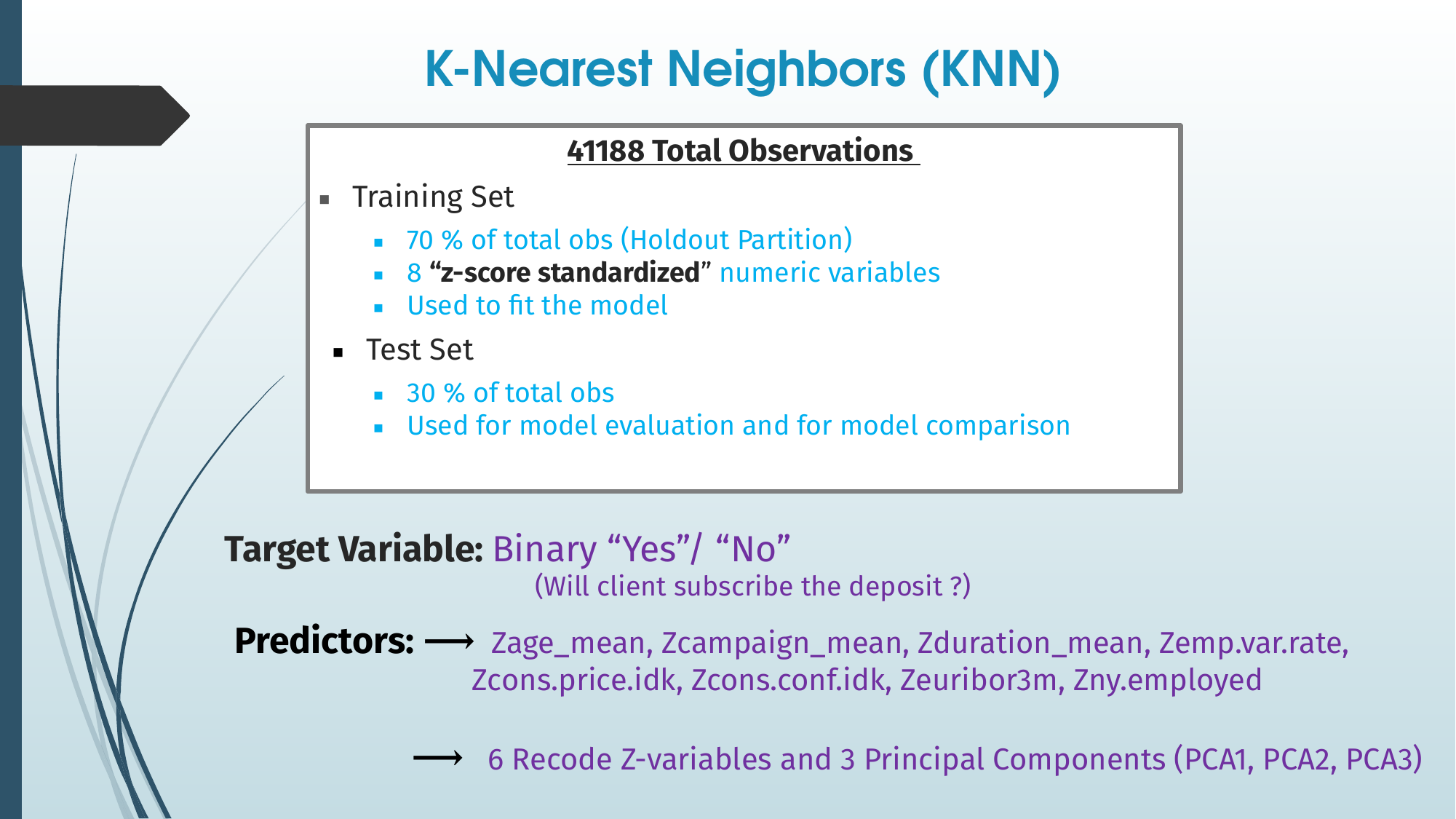

K-Nearest Neighbors (KNN)
41188 Total Observations
Training Set
70 % of total obs (Holdout Partition)
8 “z-score standardized” numeric variables
Used to fit the model
Test Set
30 % of total obs
Used for model evaluation and for model comparison

 Target Variable: Binary “Yes”/ “No”
			           (Will client subscribe the deposit ?)
Predictors: ⟶  Zage_mean, Zcampaign_mean, Zduration_mean, Zemp.var.rate, 		                Zcons.price.idk, Zcons.conf.idk, Zeuribor3m, Zny.employed
	       ⟶   6 Recode Z-variables and 3 Principal Components (PCA1, PCA2, PCA3)